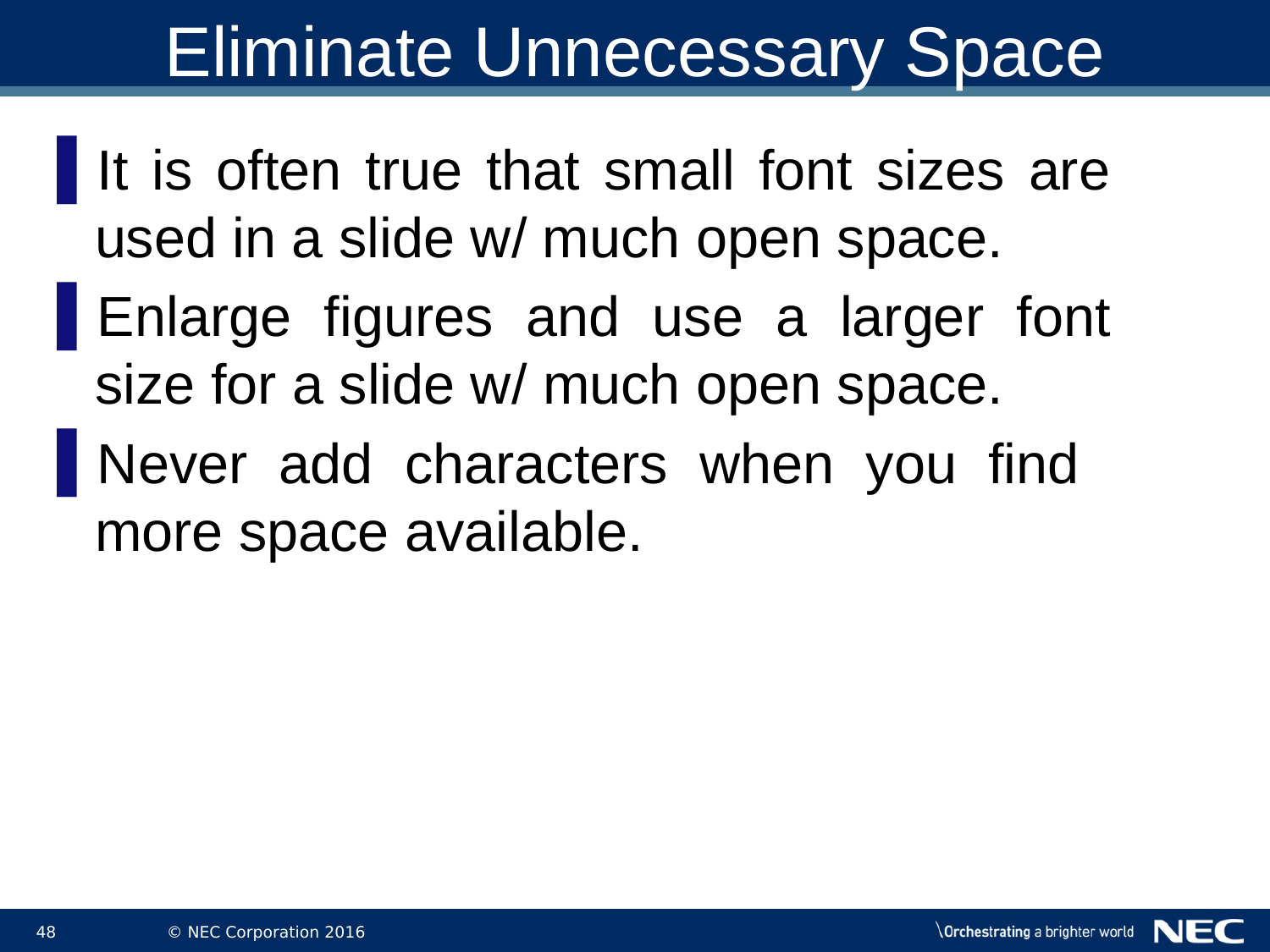

# Eliminate Unnecessary Space
It is often true that small font sizes are used in a slide w/ much open space.
Enlarge figures and use a larger font size for a slide w/ much open space.
Never add characters when you find  more space available.